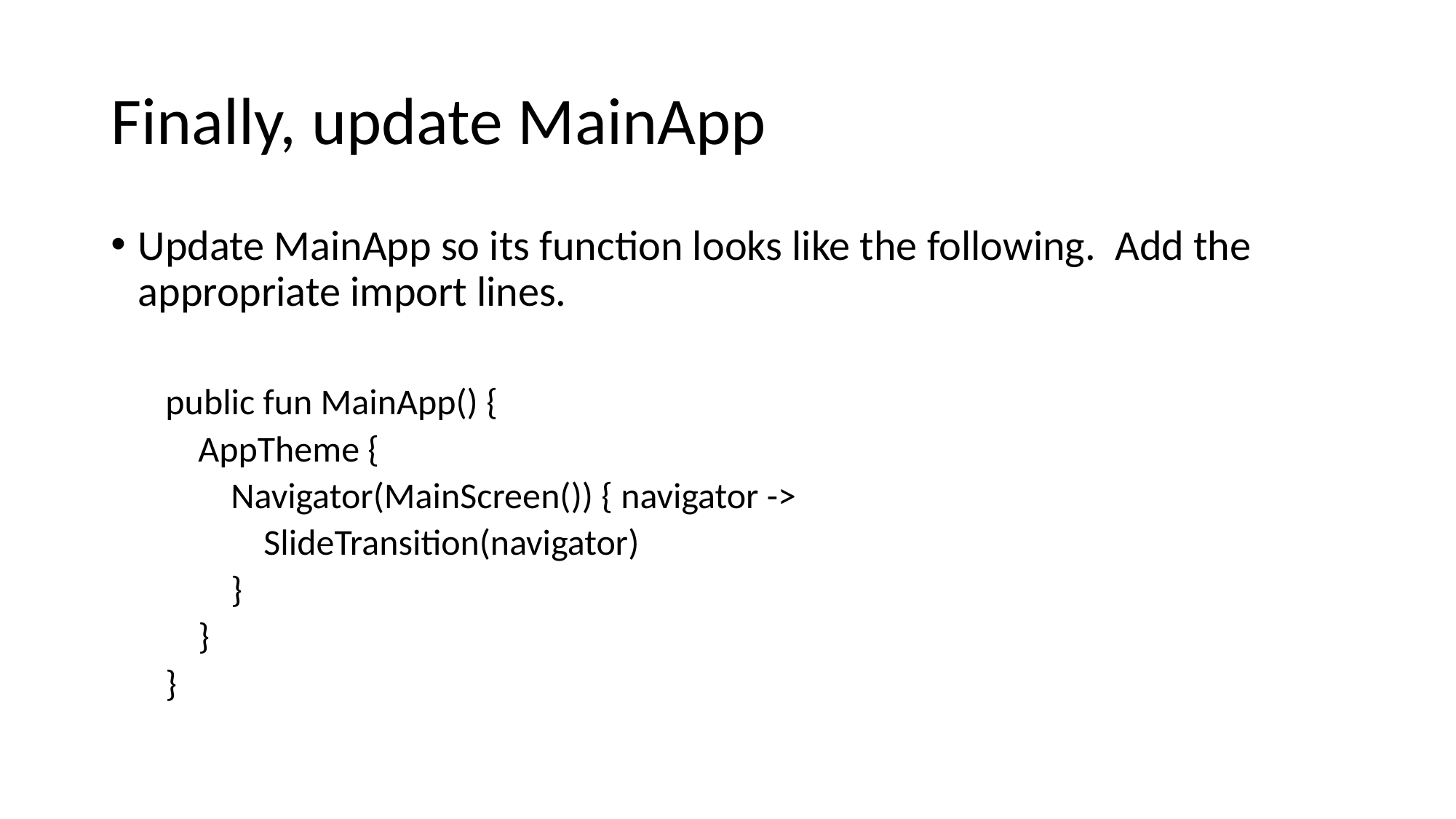

# Finally, update MainApp
Update MainApp so its function looks like the following.  Add the appropriate import lines.

public fun MainApp() {
    AppTheme {
        Navigator(MainScreen()) { navigator ->
            SlideTransition(navigator)
        }
    }
}